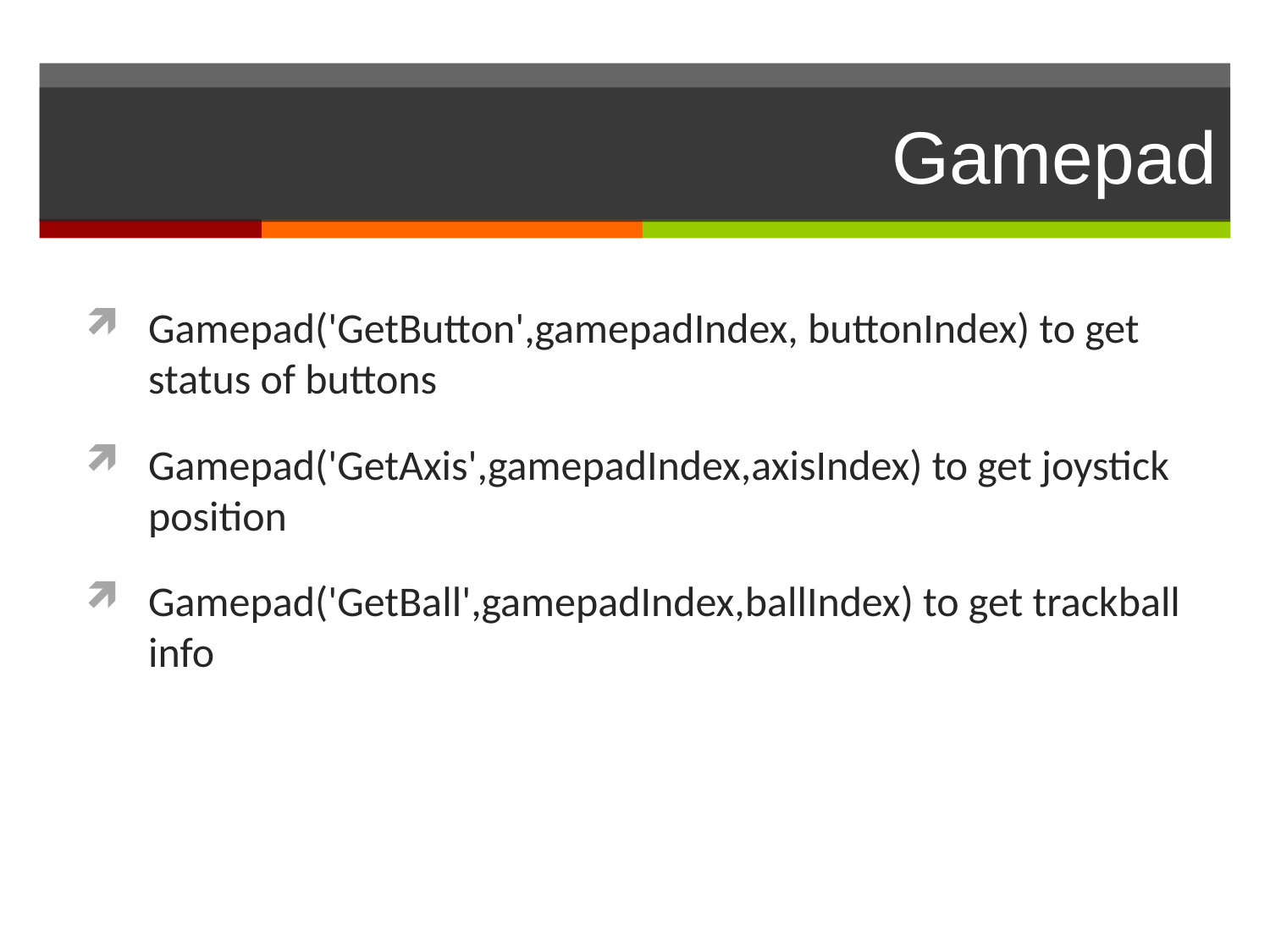

# Gamepad
Gamepad('GetButton',gamepadIndex, buttonIndex) to get status of buttons
Gamepad('GetAxis',gamepadIndex,axisIndex) to get joystick position
Gamepad('GetBall',gamepadIndex,ballIndex) to get trackball info